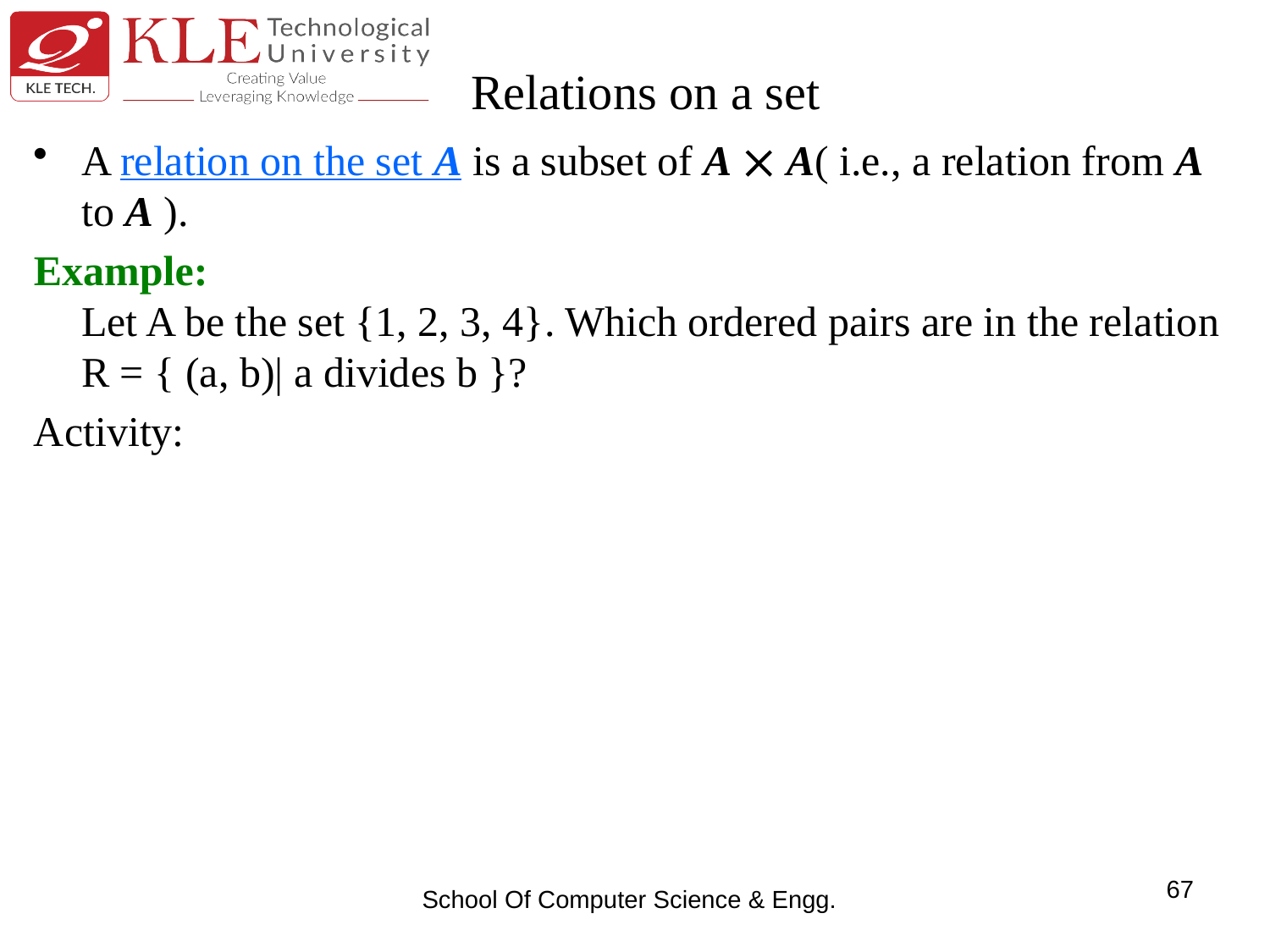

# Relations on a set
A relation on the set A is a subset of A × A( i.e., a relation from A to A ).
Example:
Let A be the set {1, 2, 3, 4}. Which ordered pairs are in the relation R = { (a, b)| a divides b }?
Activity:

67